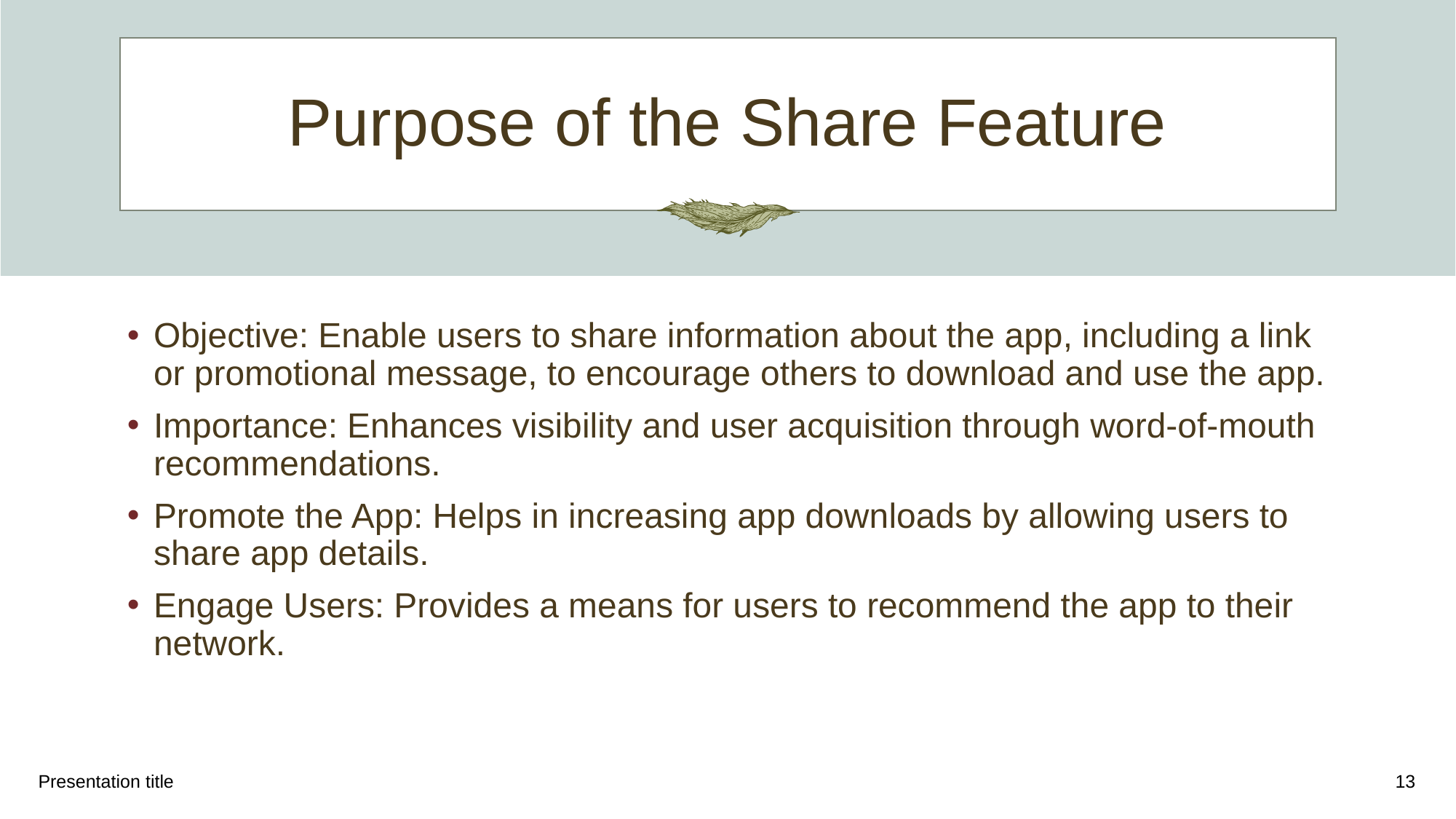

# Purpose of the Share Feature
Objective: Enable users to share information about the app, including a link or promotional message, to encourage others to download and use the app.
Importance: Enhances visibility and user acquisition through word-of-mouth recommendations.
Promote the App: Helps in increasing app downloads by allowing users to share app details.
Engage Users: Provides a means for users to recommend the app to their network.
Presentation title
13